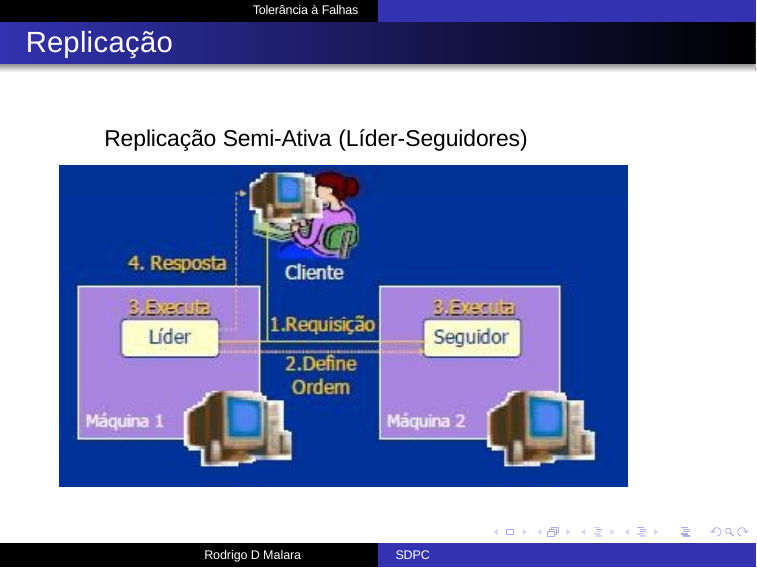

Tolerância à Falhas
Replicação

Replicação Semi-Ativa (Líder-Seguidores)

Rodrigo D Malara
SDPC